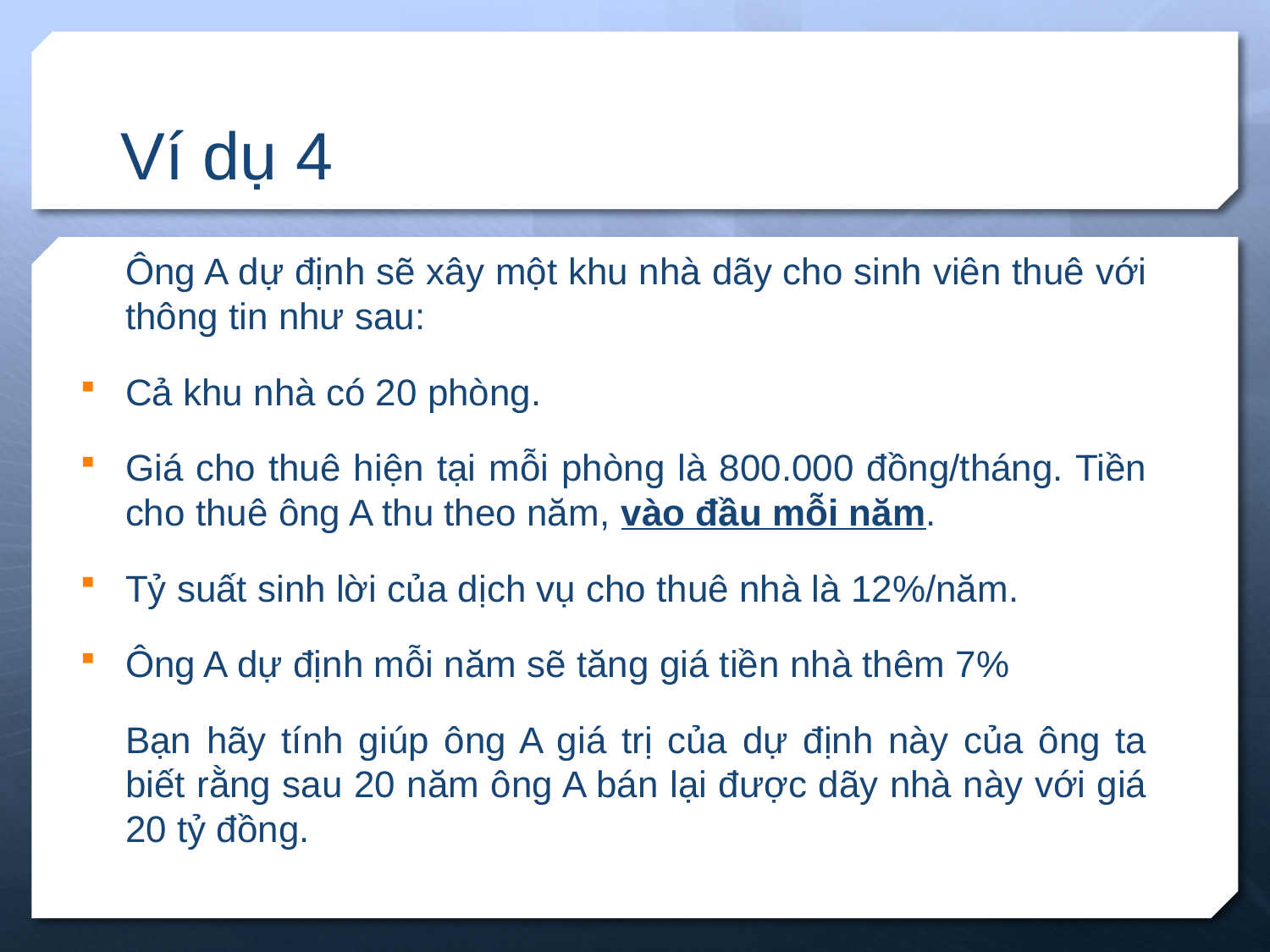

# Ví dụ 4
	Ông A dự định sẽ xây một khu nhà dãy cho sinh viên thuê với thông tin như sau:
Cả khu nhà có 20 phòng.
Giá cho thuê hiện tại mỗi phòng là 800.000 đồng/tháng. Tiền cho thuê ông A thu theo năm, vào đầu mỗi năm.
Tỷ suất sinh lời của dịch vụ cho thuê nhà là 12%/năm.
Ông A dự định mỗi năm sẽ tăng giá tiền nhà thêm 7%
	Bạn hãy tính giúp ông A giá trị của dự định này của ông ta biết rằng sau 20 năm ông A bán lại được dãy nhà này với giá 20 tỷ đồng.